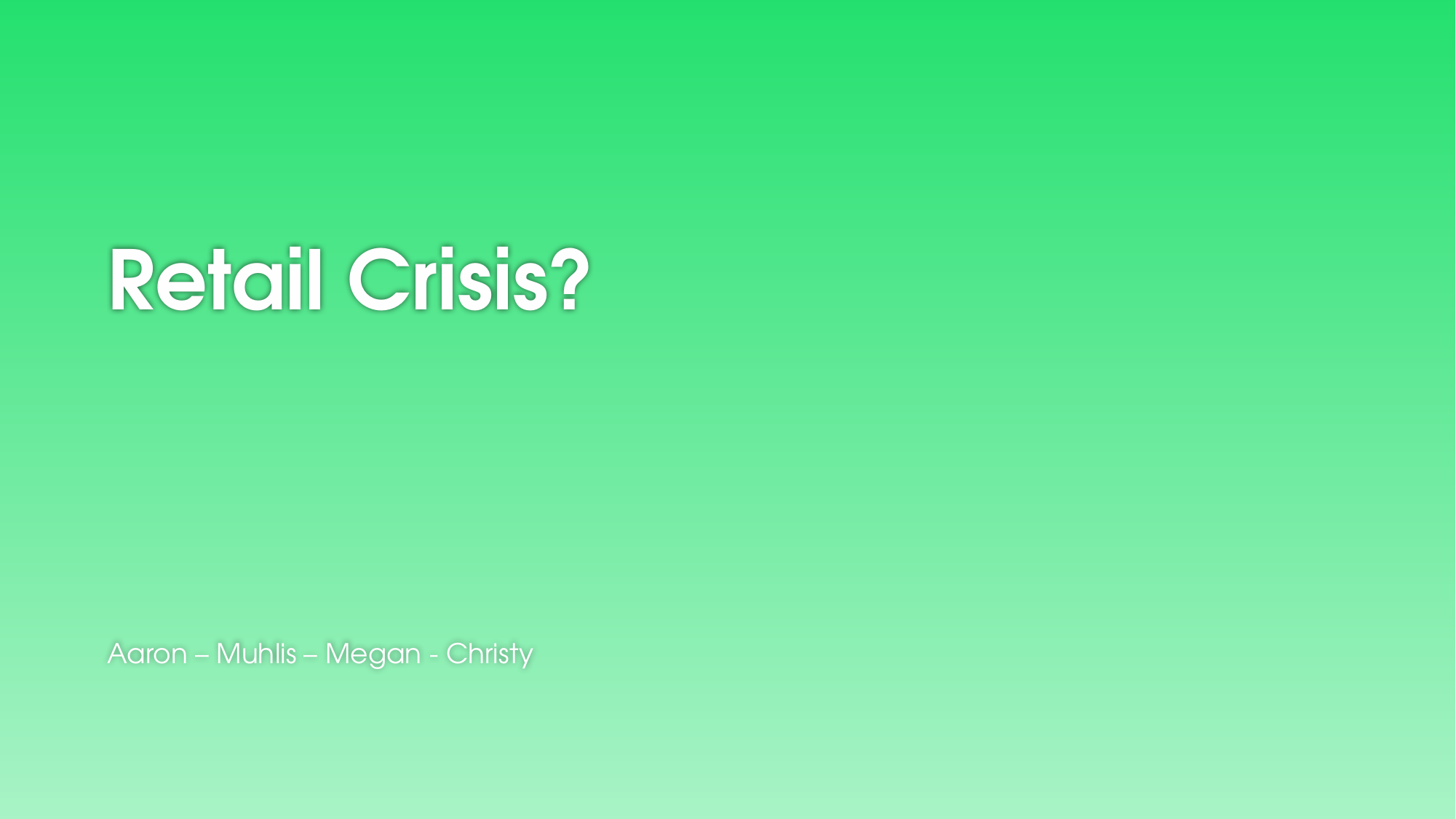

# Retail Crisis?
Aaron – Muhlis – Megan - Christy